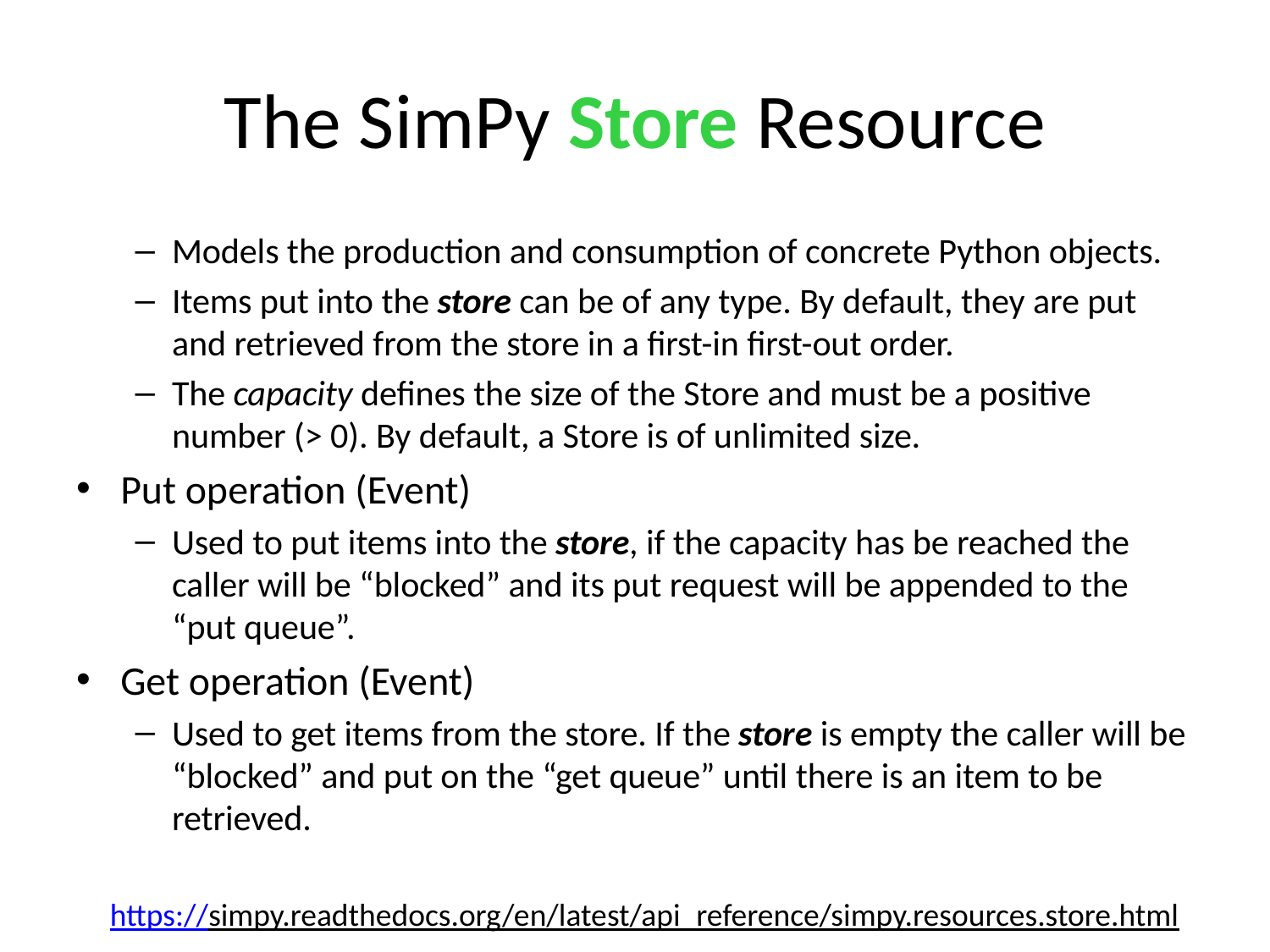

# The SimPy Store Resource
Models the production and consumption of concrete Python objects.
Items put into the store can be of any type. By default, they are put and retrieved from the store in a first-in first-out order.
The capacity defines the size of the Store and must be a positive number (> 0). By default, a Store is of unlimited size.
Put operation (Event)
Used to put items into the store, if the capacity has be reached the caller will be “blocked” and its put request will be appended to the “put queue”.
Get operation (Event)
Used to get items from the store. If the store is empty the caller will be “blocked” and put on the “get queue” until there is an item to be retrieved.

https://simpy.readthedocs.org/en/latest/api_reference/simpy.resources.store.html